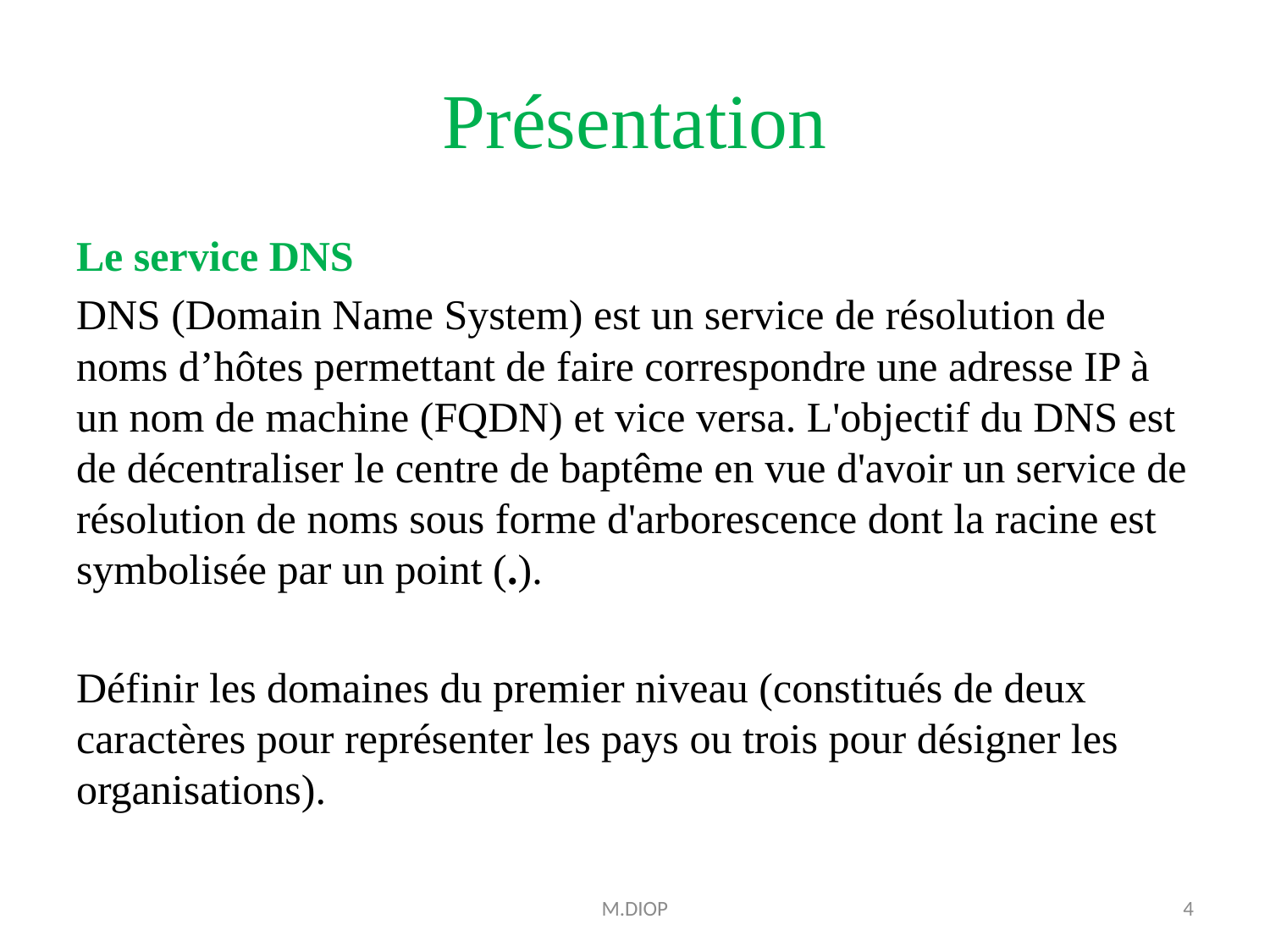

# Présentation
Le service DNS
DNS (Domain Name System) est un service de résolution de noms d’hôtes permettant de faire correspondre une adresse IP à un nom de machine (FQDN) et vice versa. L'objectif du DNS est de décentraliser le centre de baptême en vue d'avoir un service de résolution de noms sous forme d'arborescence dont la racine est symbolisée par un point (.).

Définir les domaines du premier niveau (constitués de deux caractères pour représenter les pays ou trois pour désigner les organisations).
M.DIOP
4